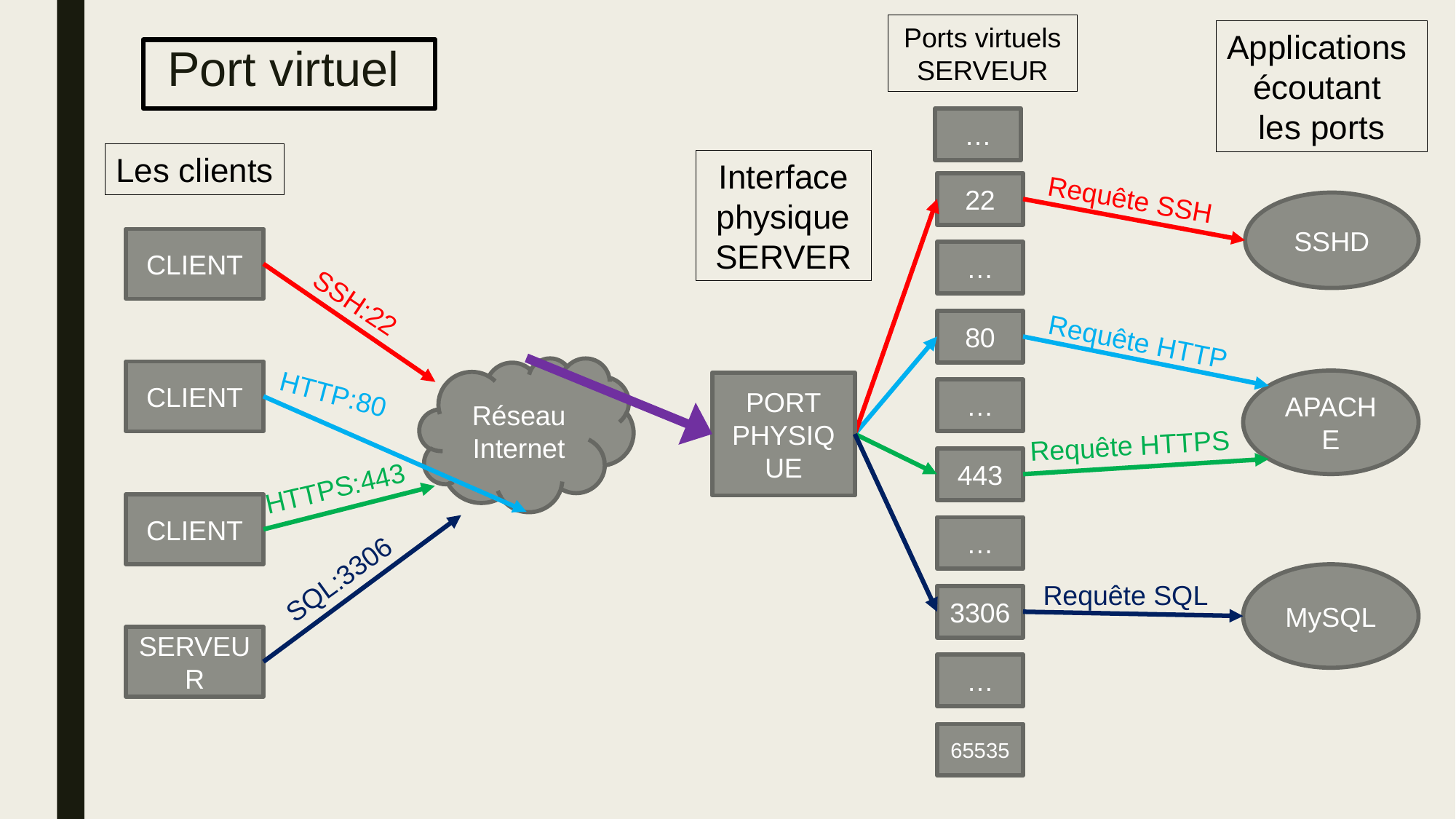

Ports virtuels
SERVEUR
Applications
écoutant
les ports
# Port virtuel
…
Les clients
Interface physique
SERVER
22
Requête SSH
SSHD
CLIENT
…
SSH:22
80
Requête HTTP
Réseau Internet
CLIENT
APACHE
HTTP:80
PORT
PHYSIQUE
…
Requête HTTPS
443
HTTPS:443
CLIENT
…
SQL:3306
MySQL
Requête SQL
3306
SERVEUR
…
65535